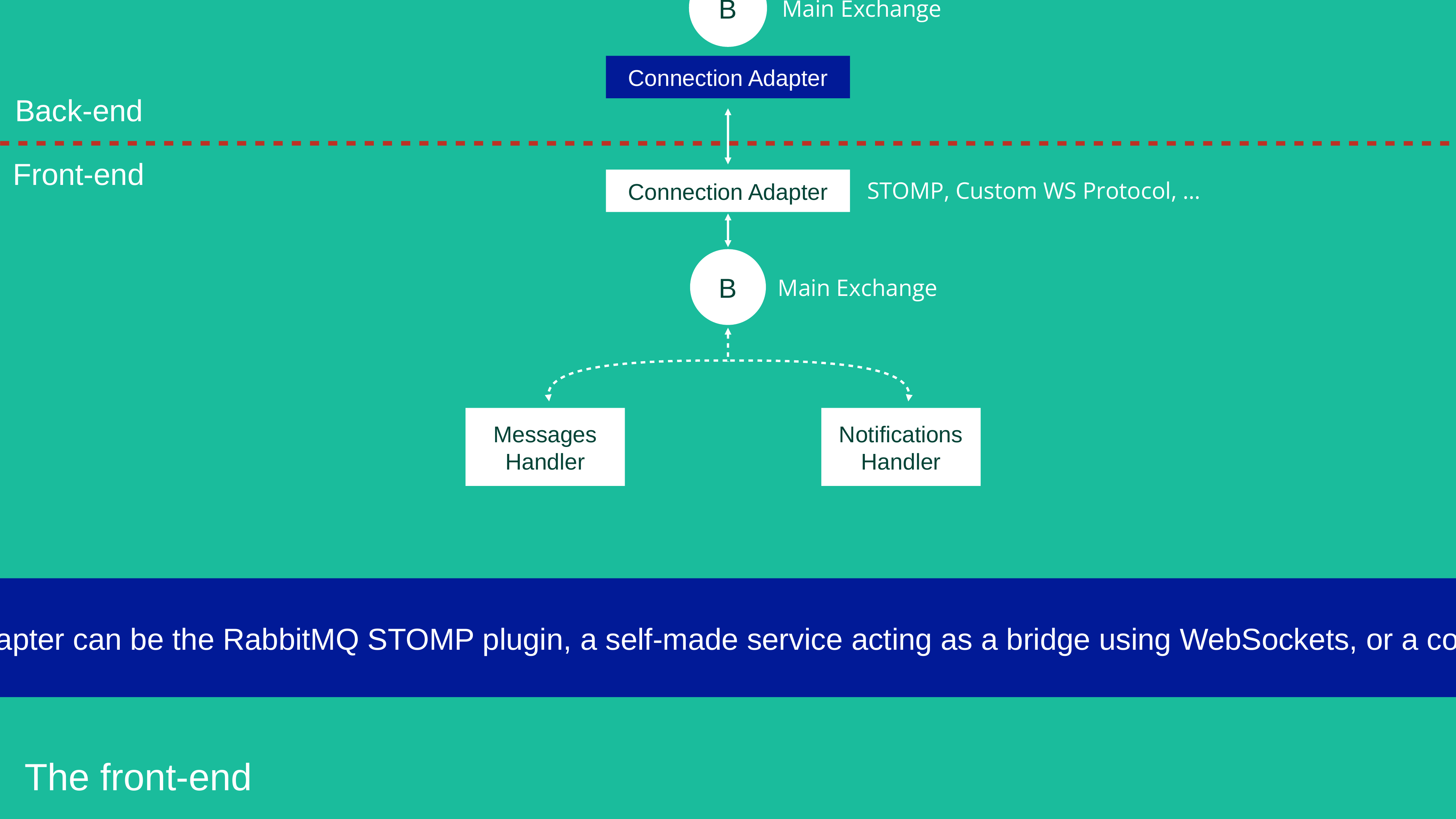

Messages
Service
Metrics
Service
Hooks
Service

v1.messages.new
B
Main Exchange
Connection Adapter
Back-end

Front-end
Connection Adapter
STOMP, Custom WS Protocol, …

B
Main Exchange

Messages
Handler
Notifications Handler

This Connection Adapter can be the RabbitMQ STOMP plugin, a self-made service acting as a bridge using WebSockets, or a combination of both…
The front-end